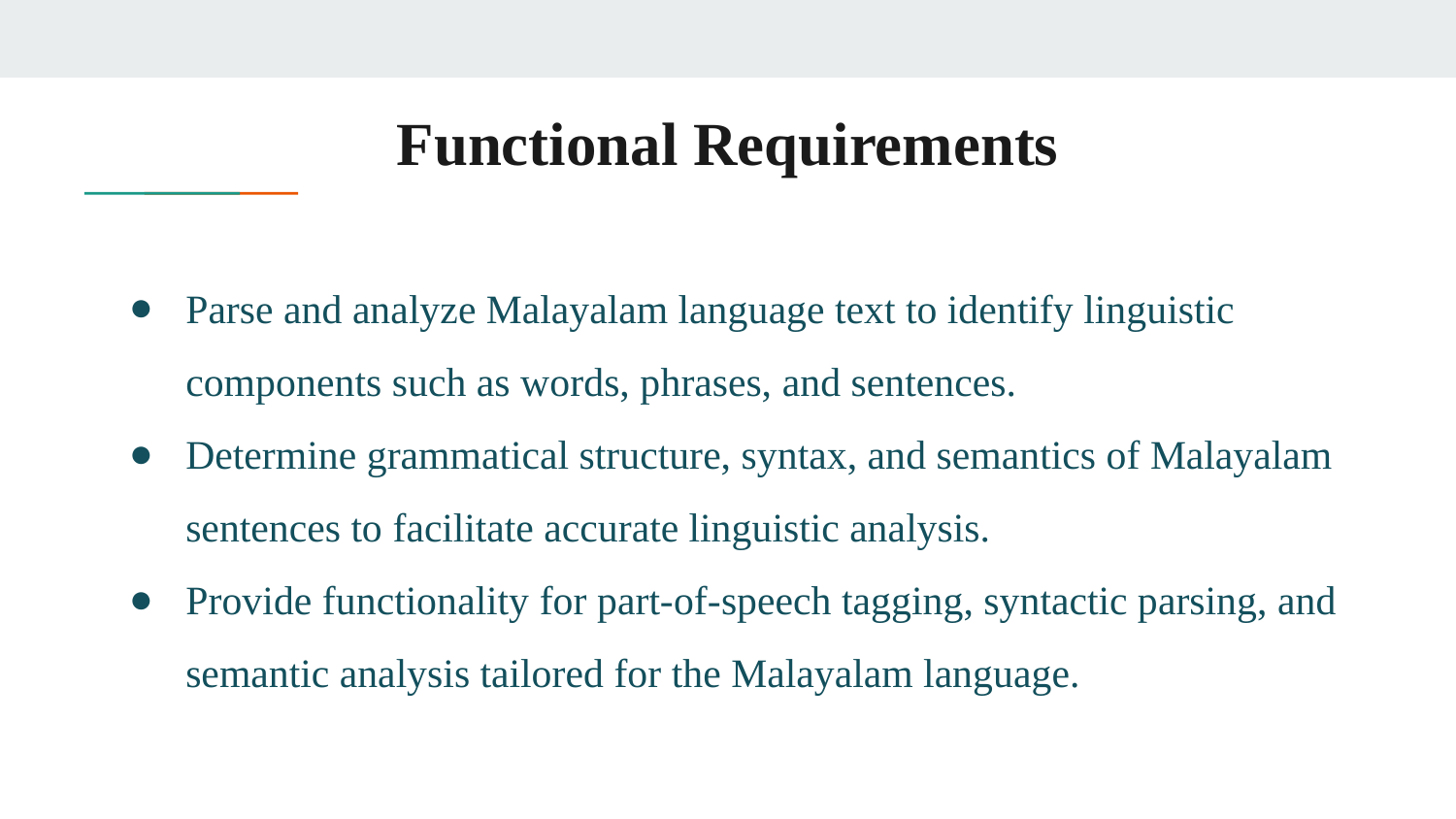

# Functional Requirements
Parse and analyze Malayalam language text to identify linguistic components such as words, phrases, and sentences.
Determine grammatical structure, syntax, and semantics of Malayalam sentences to facilitate accurate linguistic analysis.
Provide functionality for part-of-speech tagging, syntactic parsing, and semantic analysis tailored for the Malayalam language.